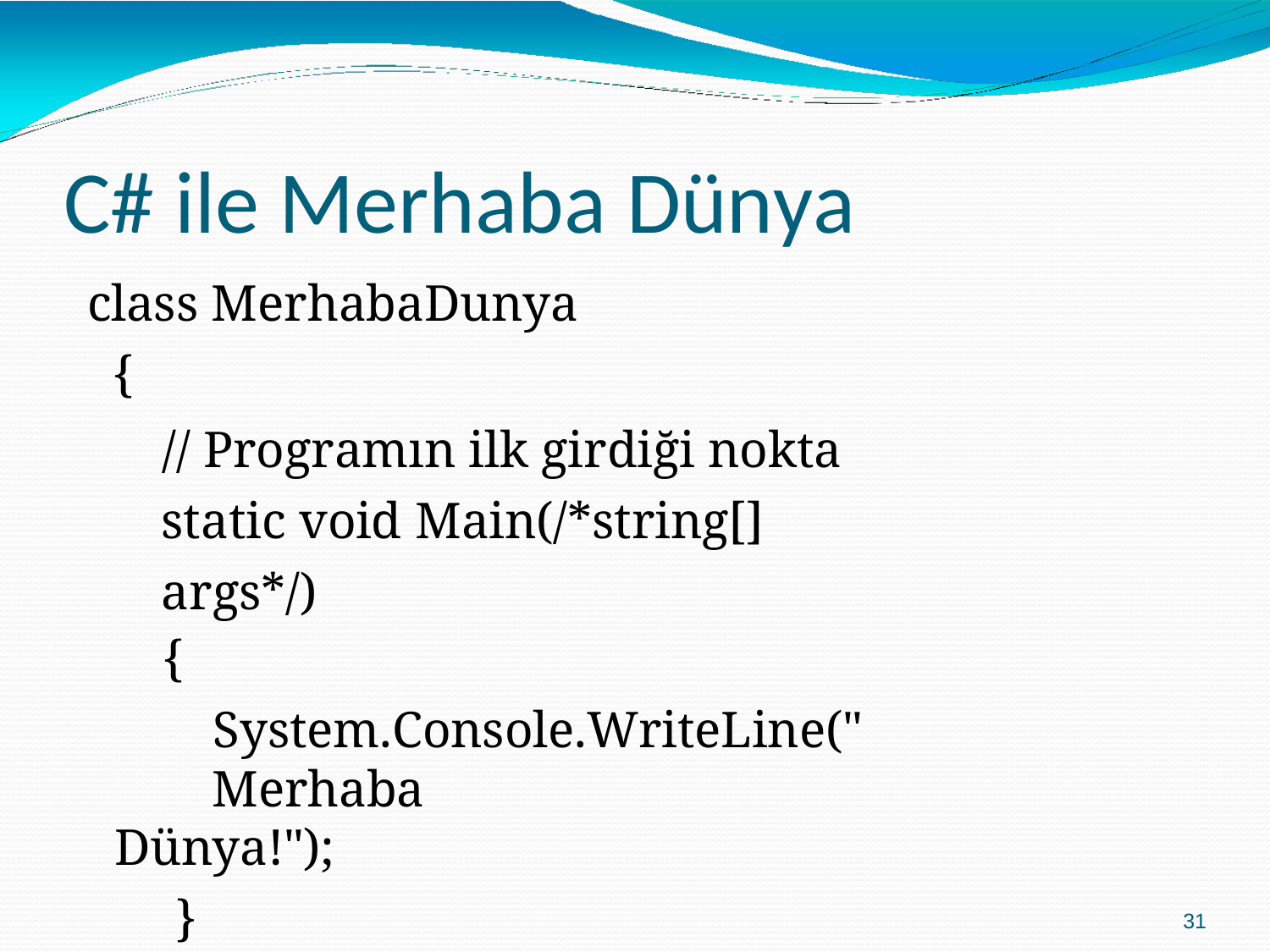

# C# ile Merhaba Dünya
class MerhabaDunya
{
// Programın ilk girdiği nokta static void Main(/*string[] args*/)
{
System.Console.WriteLine("Merhaba
Dünya!");
}
}
31